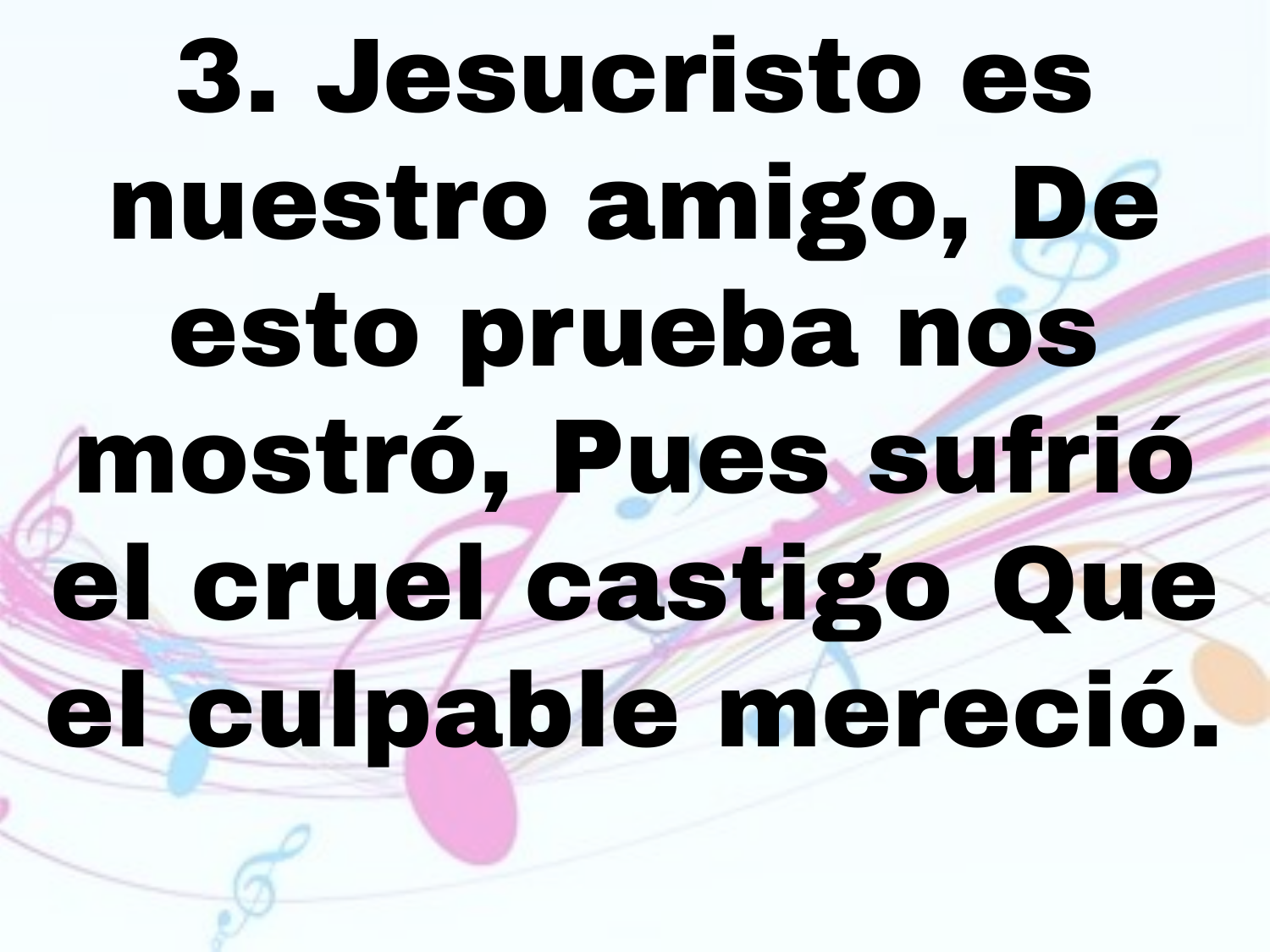

3. Jesucristo es nuestro amigo, De esto prueba nos mostró, Pues sufrió el cruel castigo Que el culpable mereció.